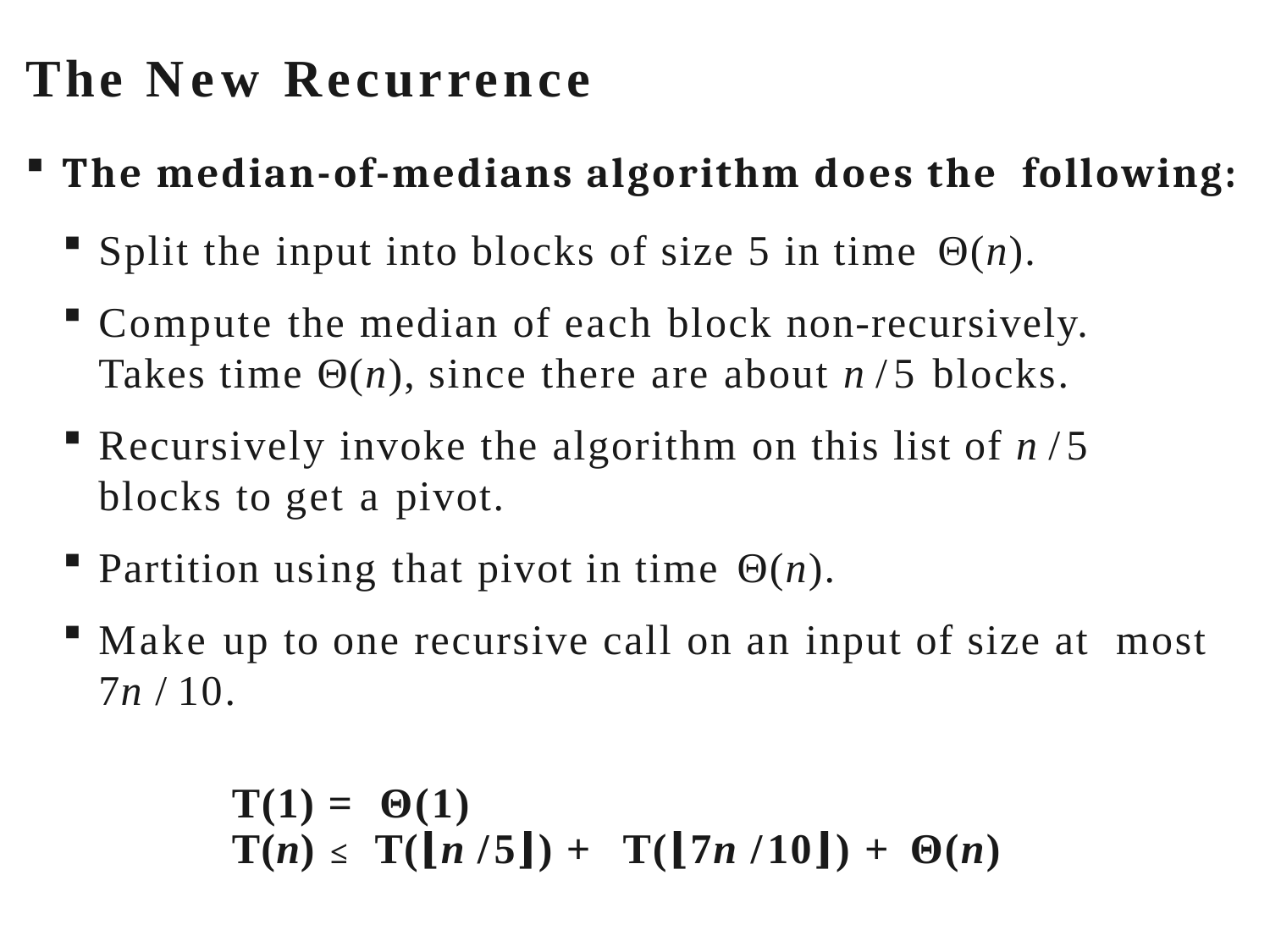

# The New Recurrence
The median-of-medians algorithm does the  following:
Split the input into blocks of size 5 in time Θ(n).
Compute the median of each block non-recursively.  Takes time Θ(n), since there are about n / 5 blocks.
Recursively invoke the algorithm on this list of n / 5  blocks to get a pivot.
Partition using that pivot in time Θ(n).
Make up to one recursive call on an input of size at  most 7n / 10.
T(1) = Θ(1)
T(n) ≤ T(⌊n / 5⌋) + T(⌊7n / 10⌋) + Θ(n)